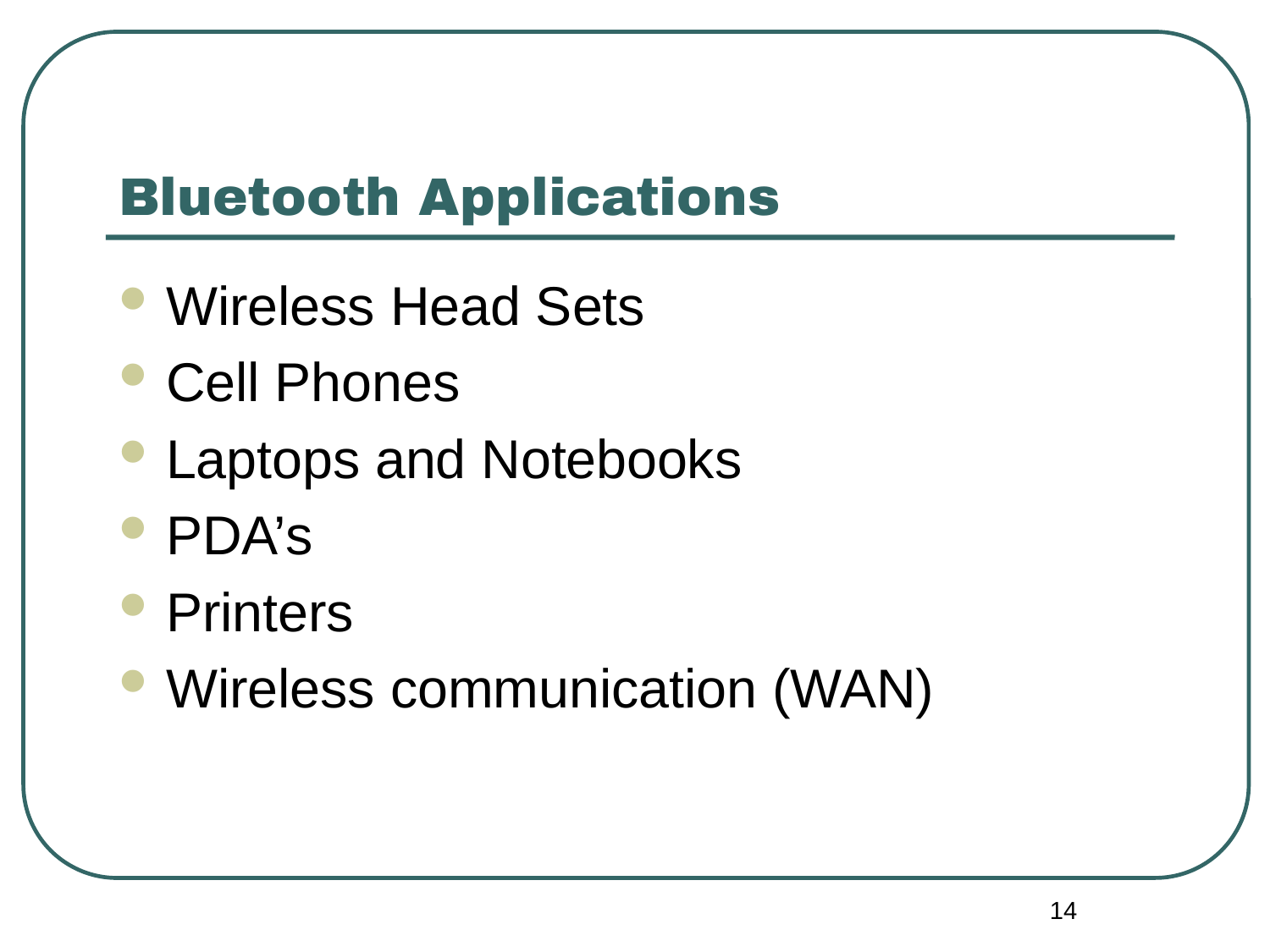

# Bluetooth Applications
Wireless Head Sets
Cell Phones
Laptops and Notebooks
PDA’s
Printers
Wireless communication (WAN)
14